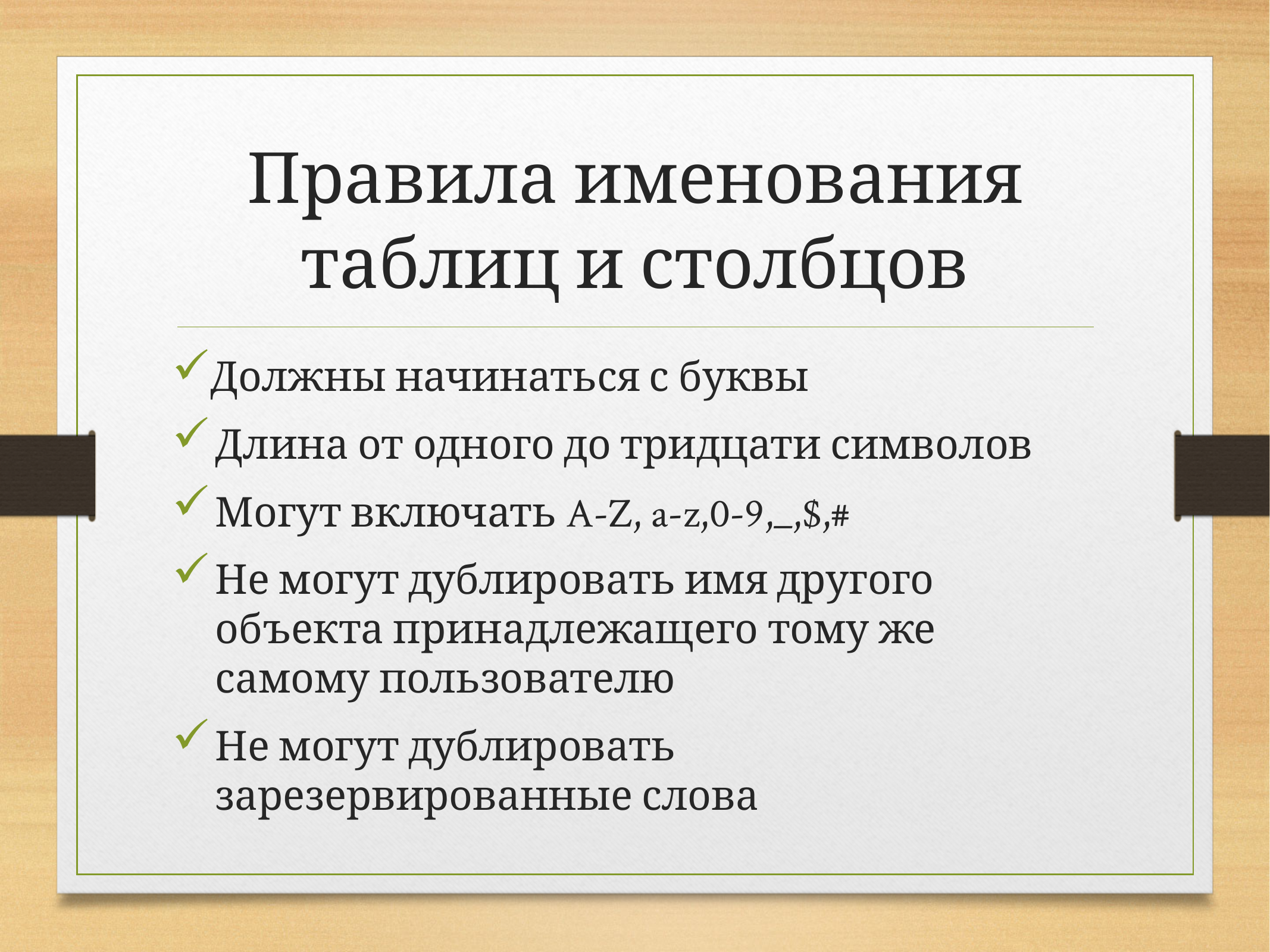

# Правила именования таблиц и столбцов
Должны начинаться с буквы
Длина от одного до тридцати символов
Могут включать A-Z, a-z,0-9,_,$,#
Не могут дублировать имя другого объекта принадлежащего тому же самому пользователю
Не могут дублировать зарезервированные слова